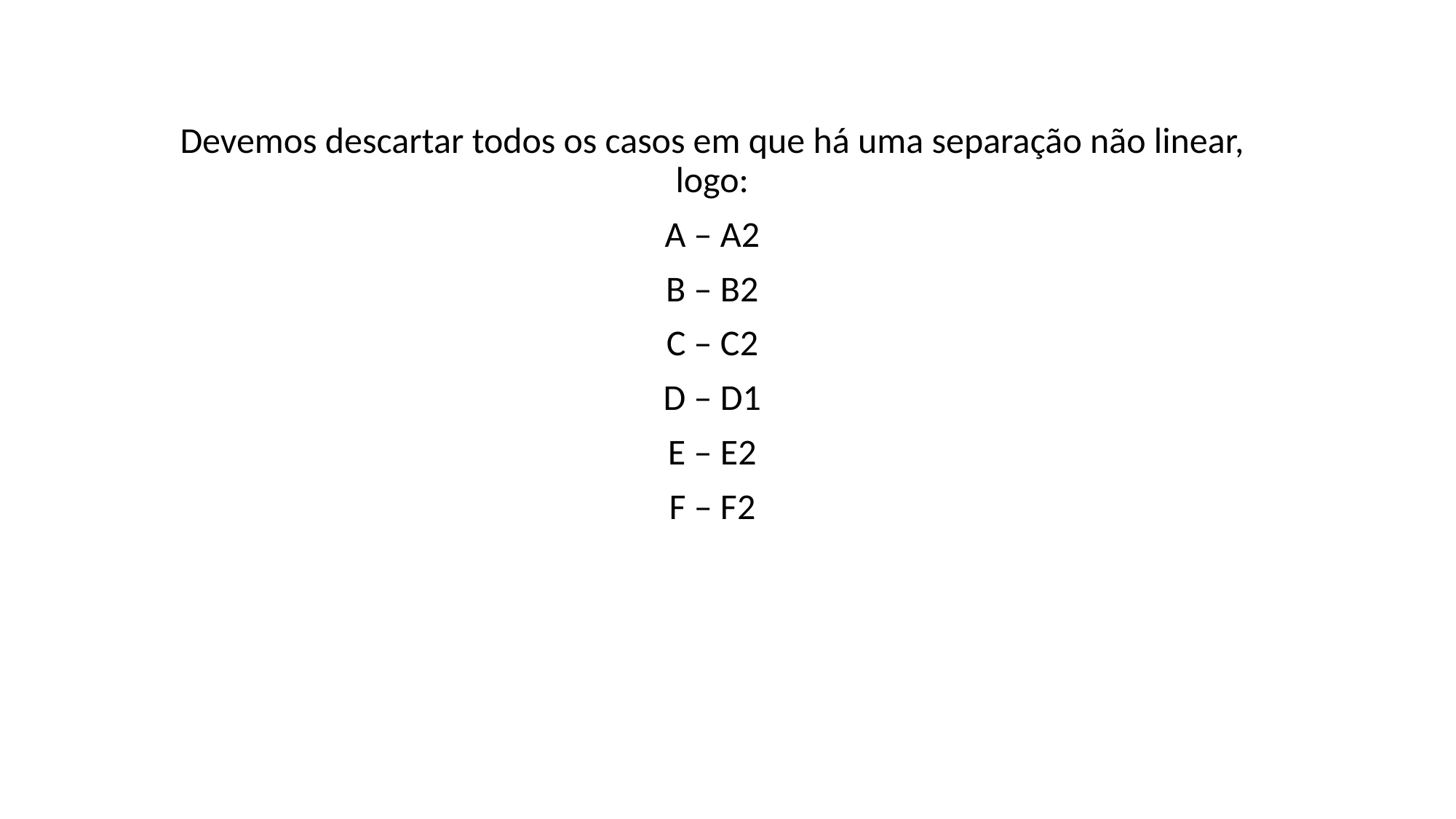

Devemos descartar todos os casos em que há uma separação não linear, logo:
A – A2
B – B2
C – C2
D – D1
E – E2
F – F2